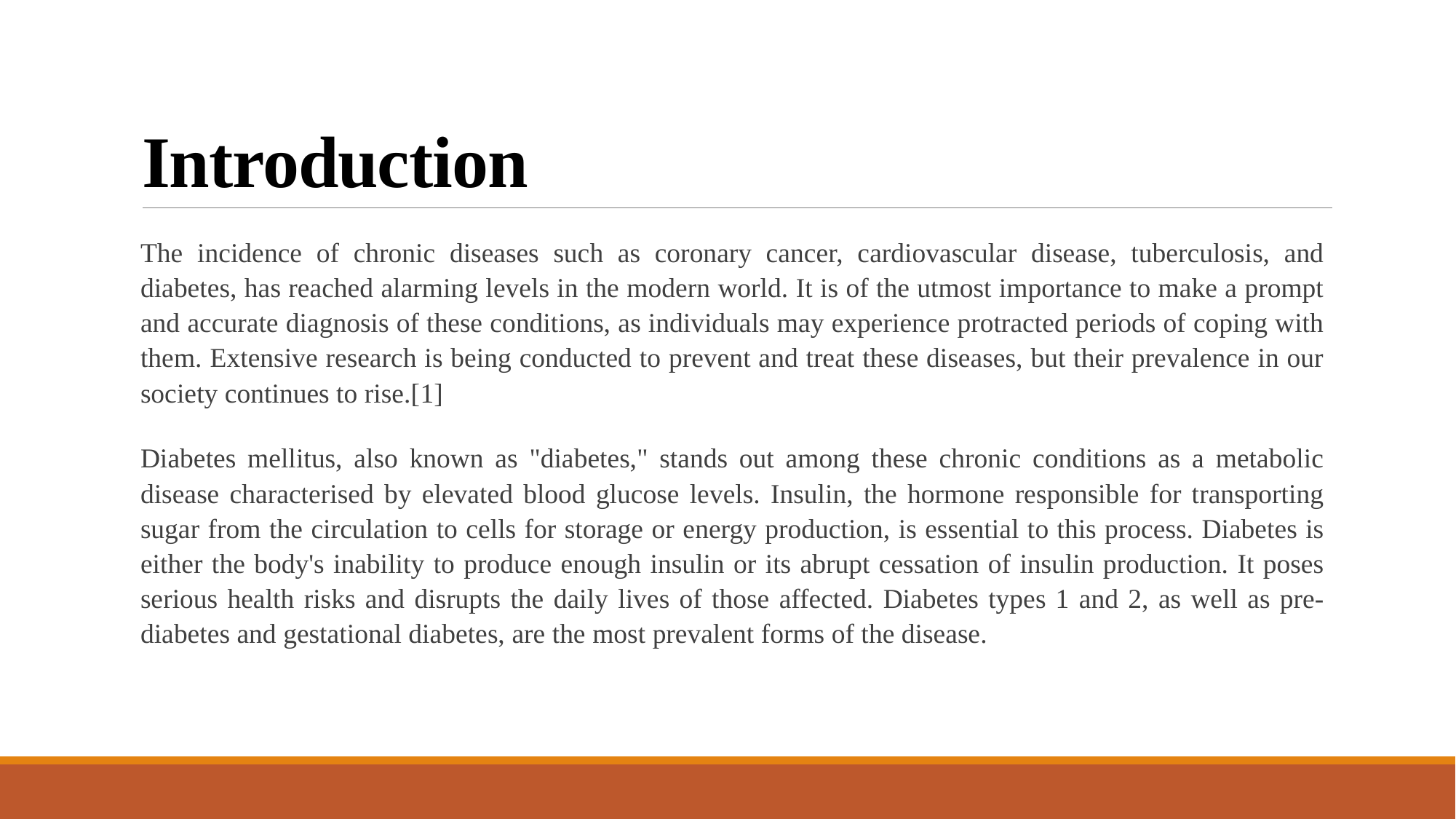

# Introduction
The incidence of chronic diseases such as coronary cancer, cardiovascular disease, tuberculosis, and diabetes, has reached alarming levels in the modern world. It is of the utmost importance to make a prompt and accurate diagnosis of these conditions, as individuals may experience protracted periods of coping with them. Extensive research is being conducted to prevent and treat these diseases, but their prevalence in our society continues to rise.[1]
Diabetes mellitus, also known as "diabetes," stands out among these chronic conditions as a metabolic disease characterised by elevated blood glucose levels. Insulin, the hormone responsible for transporting sugar from the circulation to cells for storage or energy production, is essential to this process. Diabetes is either the body's inability to produce enough insulin or its abrupt cessation of insulin production. It poses serious health risks and disrupts the daily lives of those affected. Diabetes types 1 and 2, as well as pre-diabetes and gestational diabetes, are the most prevalent forms of the disease.